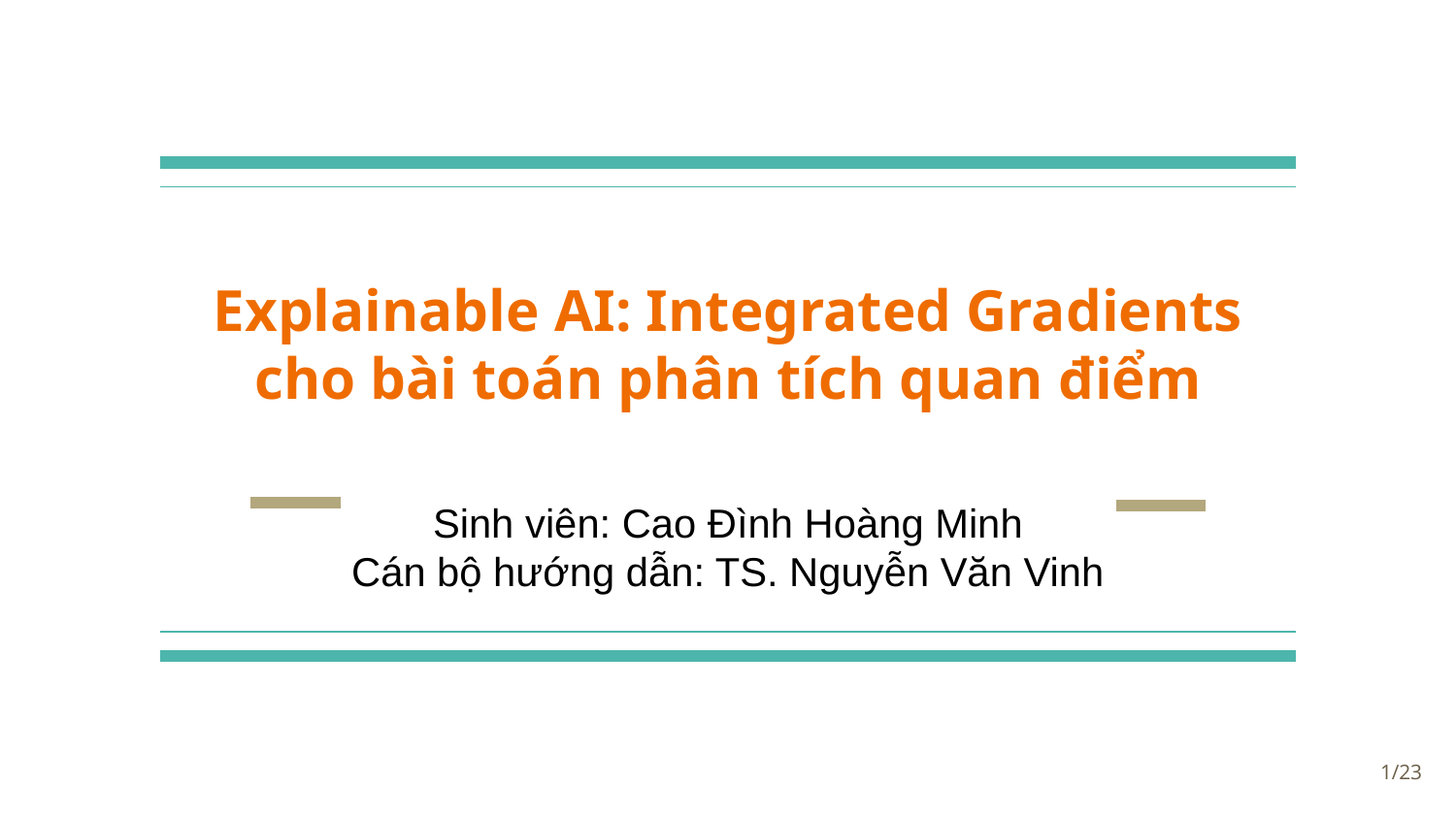

# Explainable AI: Integrated Gradients cho bài toán phân tích quan điểm
Sinh viên: Cao Đình Hoàng Minh
Cán bộ hướng dẫn: TS. Nguyễn Văn Vinh
1/23